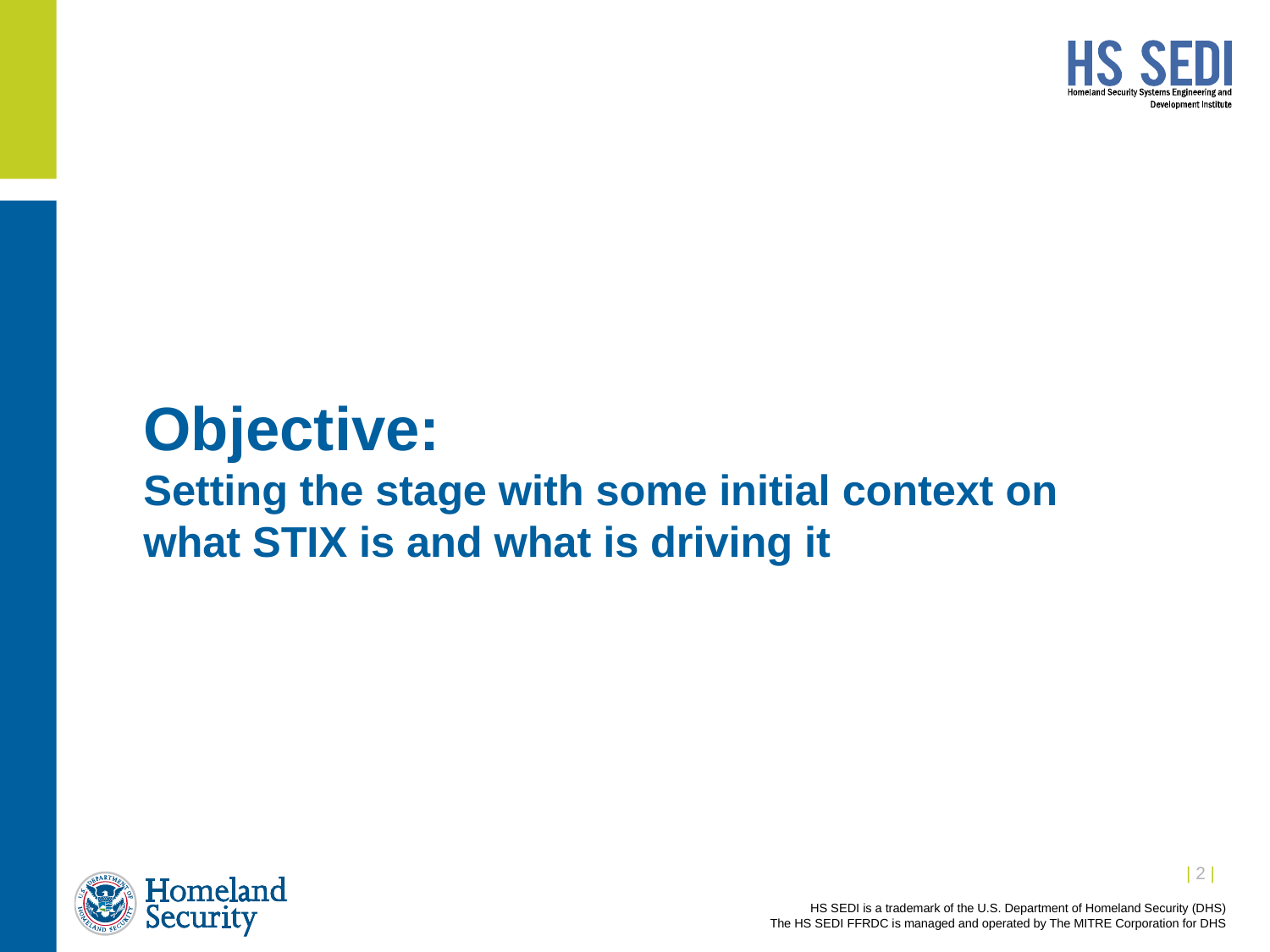

# Objective: Setting the stage with some initial context on what STIX is and what is driving it
| 2 |